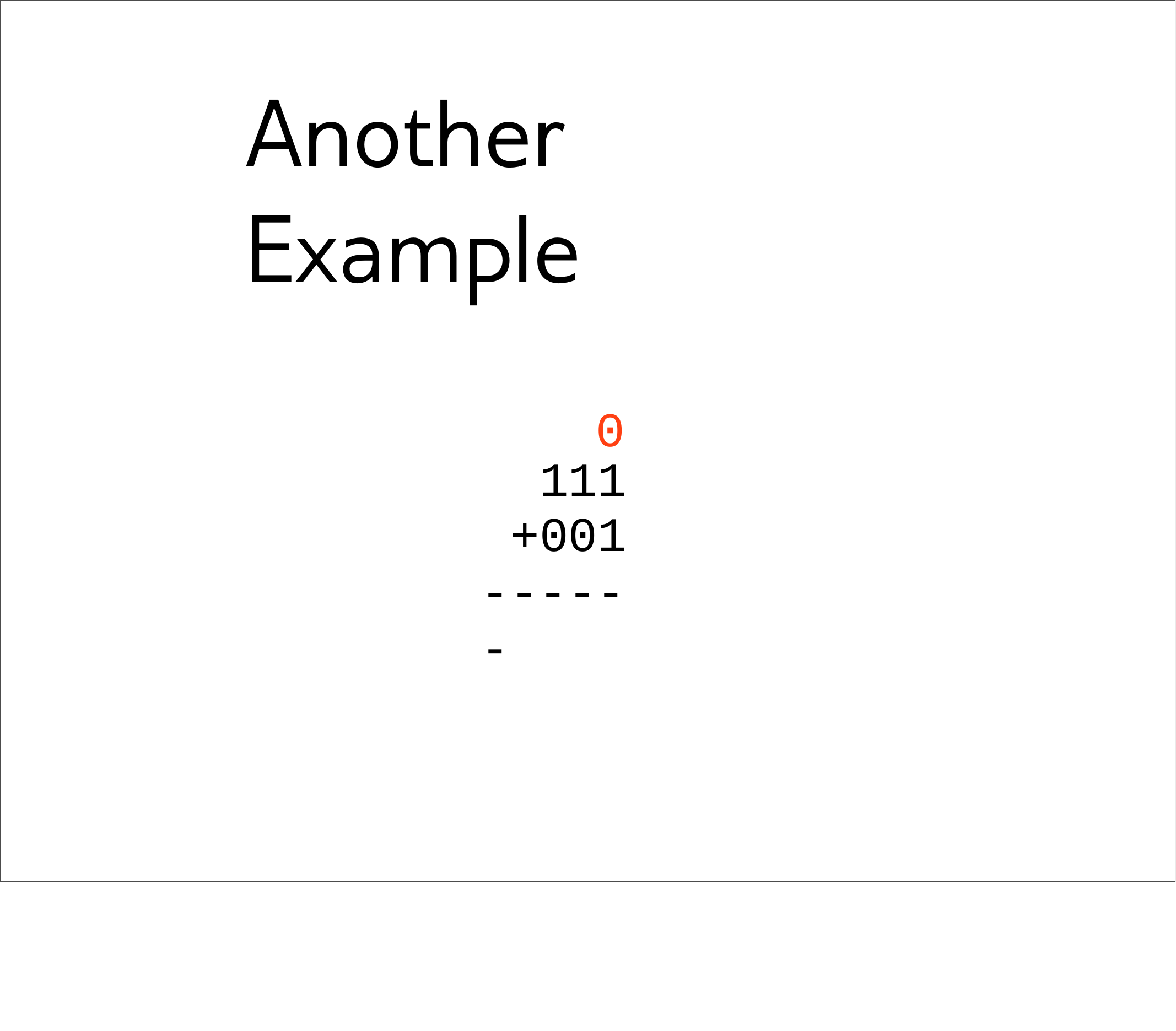

# Another Example
0
111
+001
------